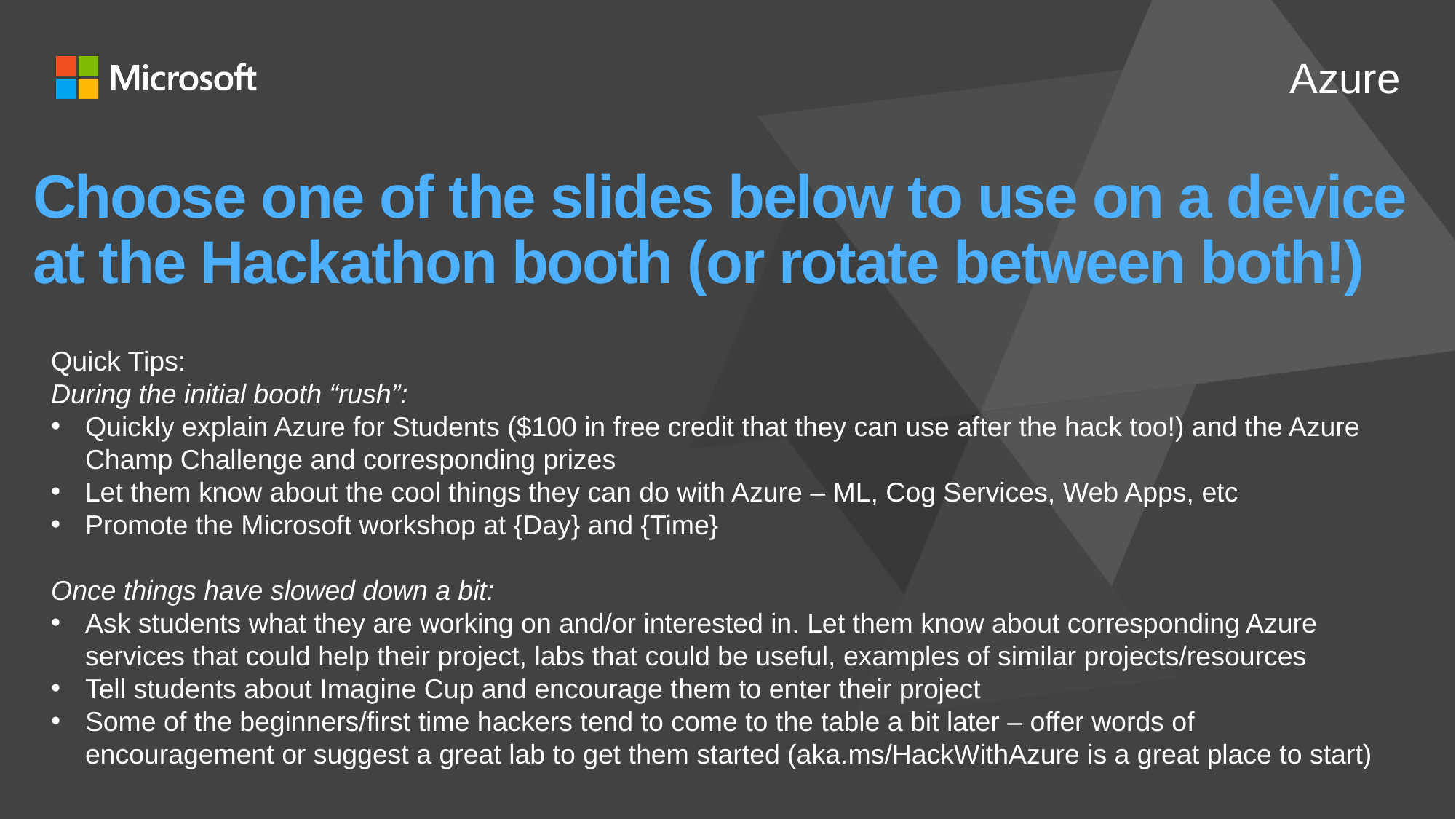

# Choose one of the slides below to use on a device at the Hackathon booth (or rotate between both!)
Quick Tips:
During the initial booth “rush”:
Quickly explain Azure for Students ($100 in free credit that they can use after the hack too!) and the Azure Champ Challenge and corresponding prizes
Let them know about the cool things they can do with Azure – ML, Cog Services, Web Apps, etc
Promote the Microsoft workshop at {Day} and {Time}

Once things have slowed down a bit:
Ask students what they are working on and/or interested in. Let them know about corresponding Azure services that could help their project, labs that could be useful, examples of similar projects/resources
Tell students about Imagine Cup and encourage them to enter their project
Some of the beginners/first time hackers tend to come to the table a bit later – offer words of encouragement or suggest a great lab to get them started (aka.ms/HackWithAzure is a great place to start)